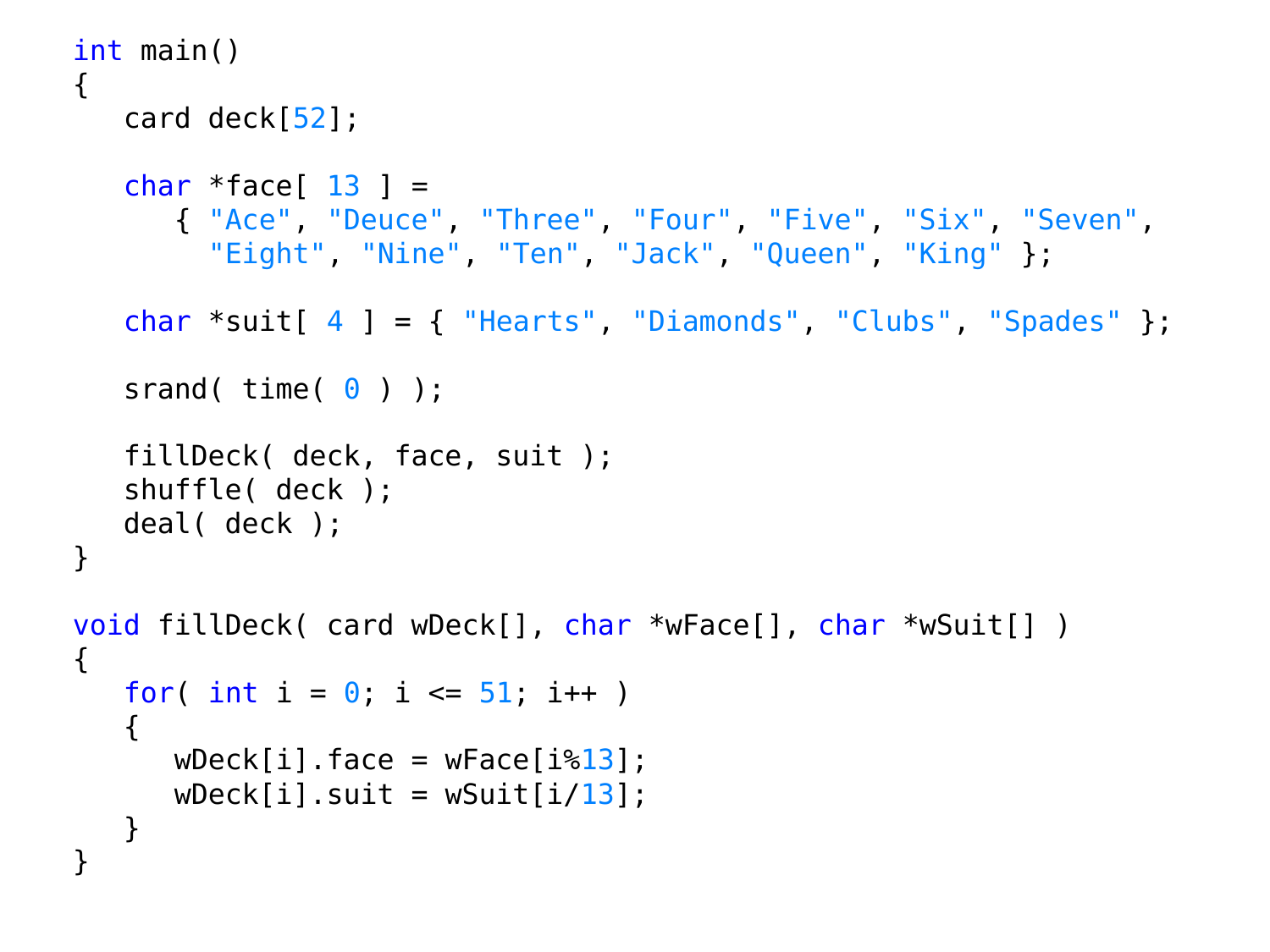

int main()
{
   card deck[52];

   char *face[ 13 ] =
      { "Ace", "Deuce", "Three", "Four", "Five", "Six", "Seven",
        "Eight", "Nine", "Ten", "Jack", "Queen", "King" };

   char *suit[ 4 ] = { "Hearts", "Diamonds", "Clubs", "Spades" };

   srand( time( 0 ) );

   fillDeck( deck, face, suit );
   shuffle( deck );
   deal( deck );
}

void fillDeck( card wDeck[], char *wFace[], char *wSuit[] )
{
   for( int i = 0; i <= 51; i++ )
   {
      wDeck[i].face = wFace[i%13];
      wDeck[i].suit = wSuit[i/13];
   }
}